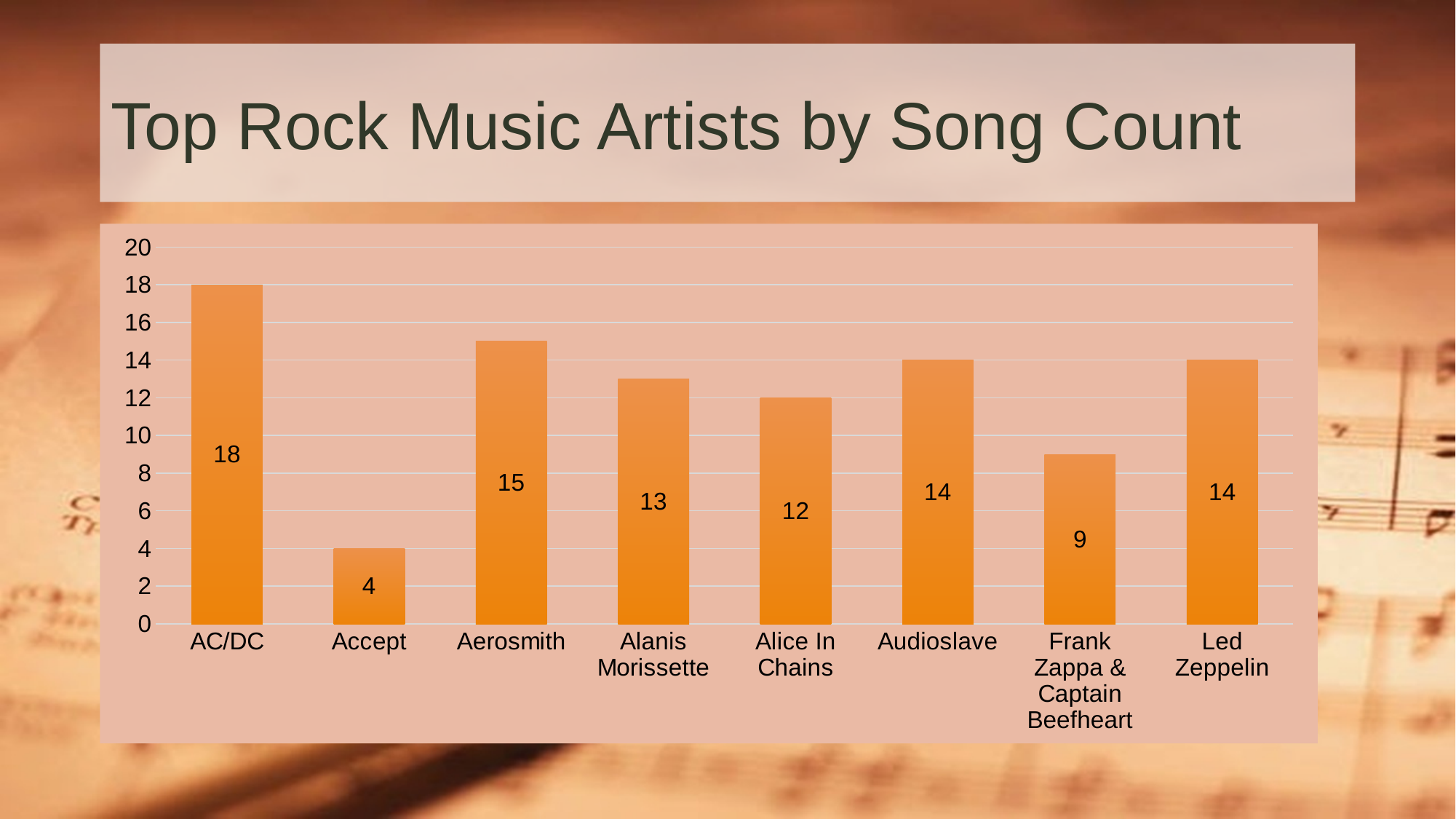

# Top Rock Music Artists by Song Count

### Chart

| Category | Total |
|---|---|
| AC/DC | 18.0 |
| Accept | 4.0 |
| Aerosmith | 15.0 |
| Alanis Morissette | 13.0 |
| Alice In Chains | 12.0 |
| Audioslave | 14.0 |
| Frank Zappa & Captain Beefheart | 9.0 |
| Led Zeppelin | 14.0 |